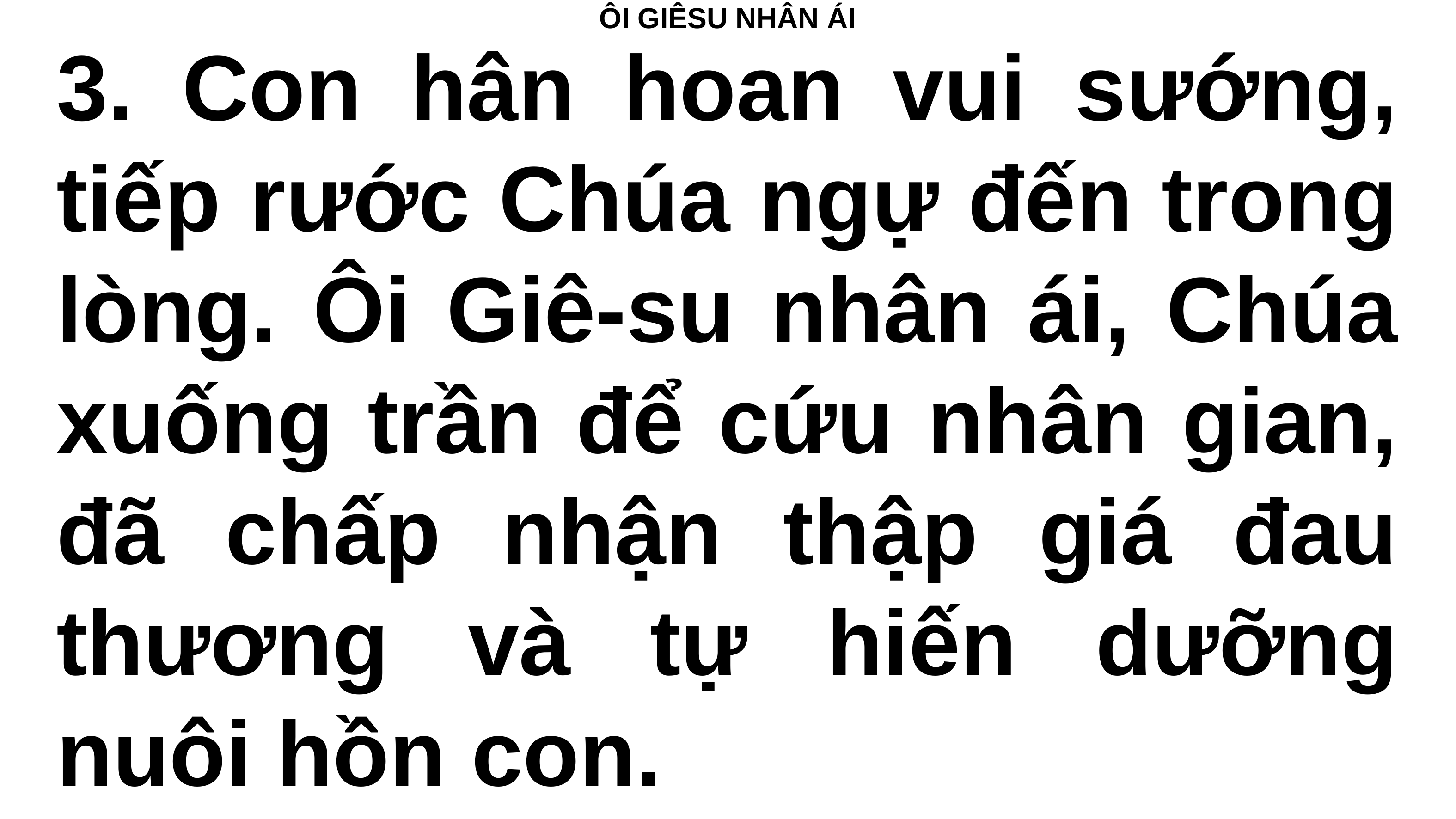

# ÔI GIÊSU NHÂN ÁI
3. Con hân hoan vui sướng, tiếp rước Chúa ngự đến trong lòng. Ôi Giê-su nhân ái, Chúa xuống trần để cứu nhân gian, đã chấp nhận thập giá đau thương và tự hiến dưỡng nuôi hồn con.